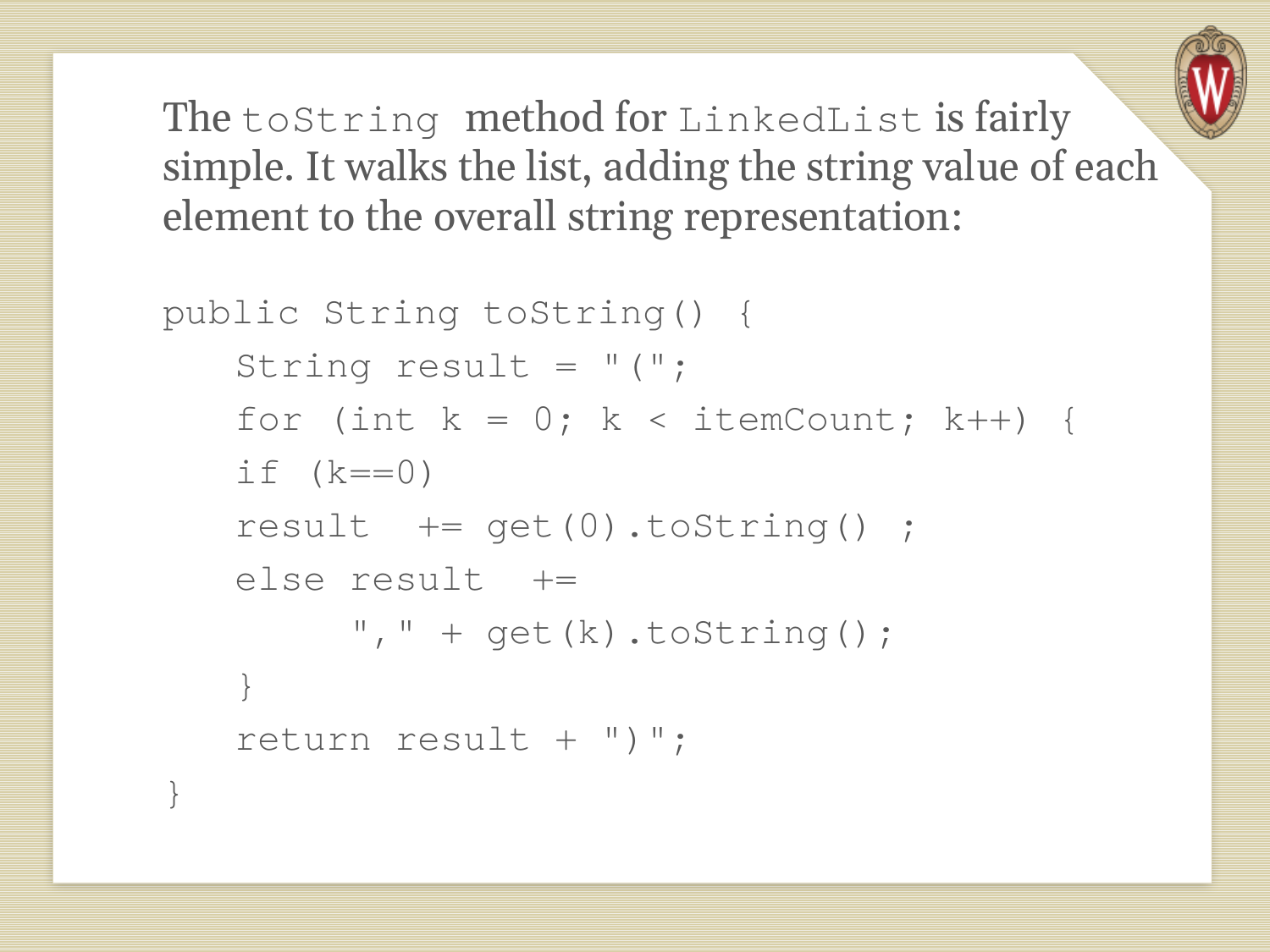

The toString method for LinkedList is fairly simple. It walks the list, adding the string value of each element to the overall string representation:

public String toString() {
	String result = "(";
	for (int k = 0; k < itemCount; k++) {
		if (k==0)
			result  += get(0).toString() ;
		else result  +=
	     "," + get(k).toString();
	}
	return result + ")";
}